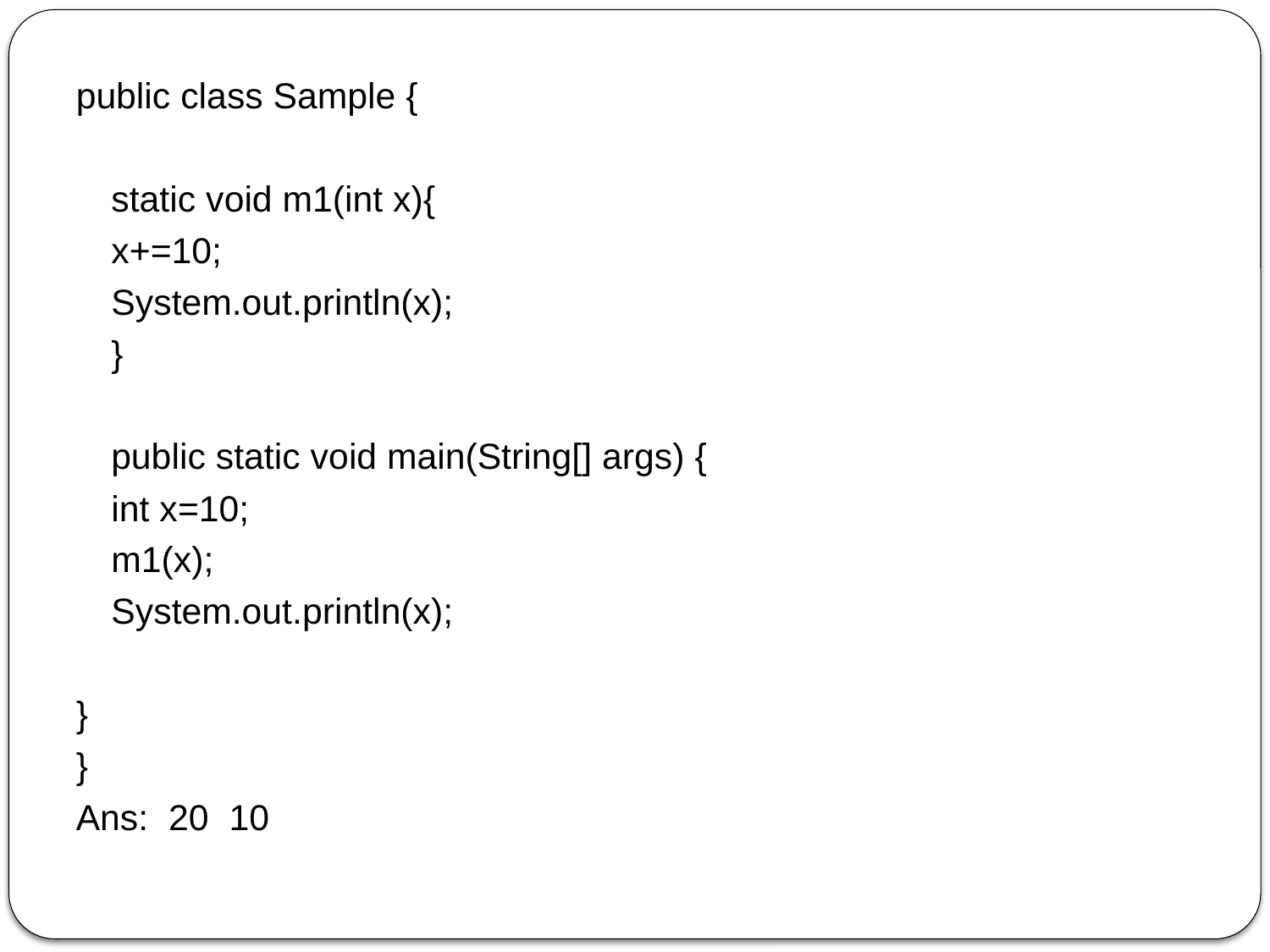

public class Sample {

	static void m1(int x){
		x+=10;
		System.out.println(x);
	}

	public static void main(String[] args) {
	int x=10;
		m1(x);
		System.out.println(x);

}
}
Ans:  20  10